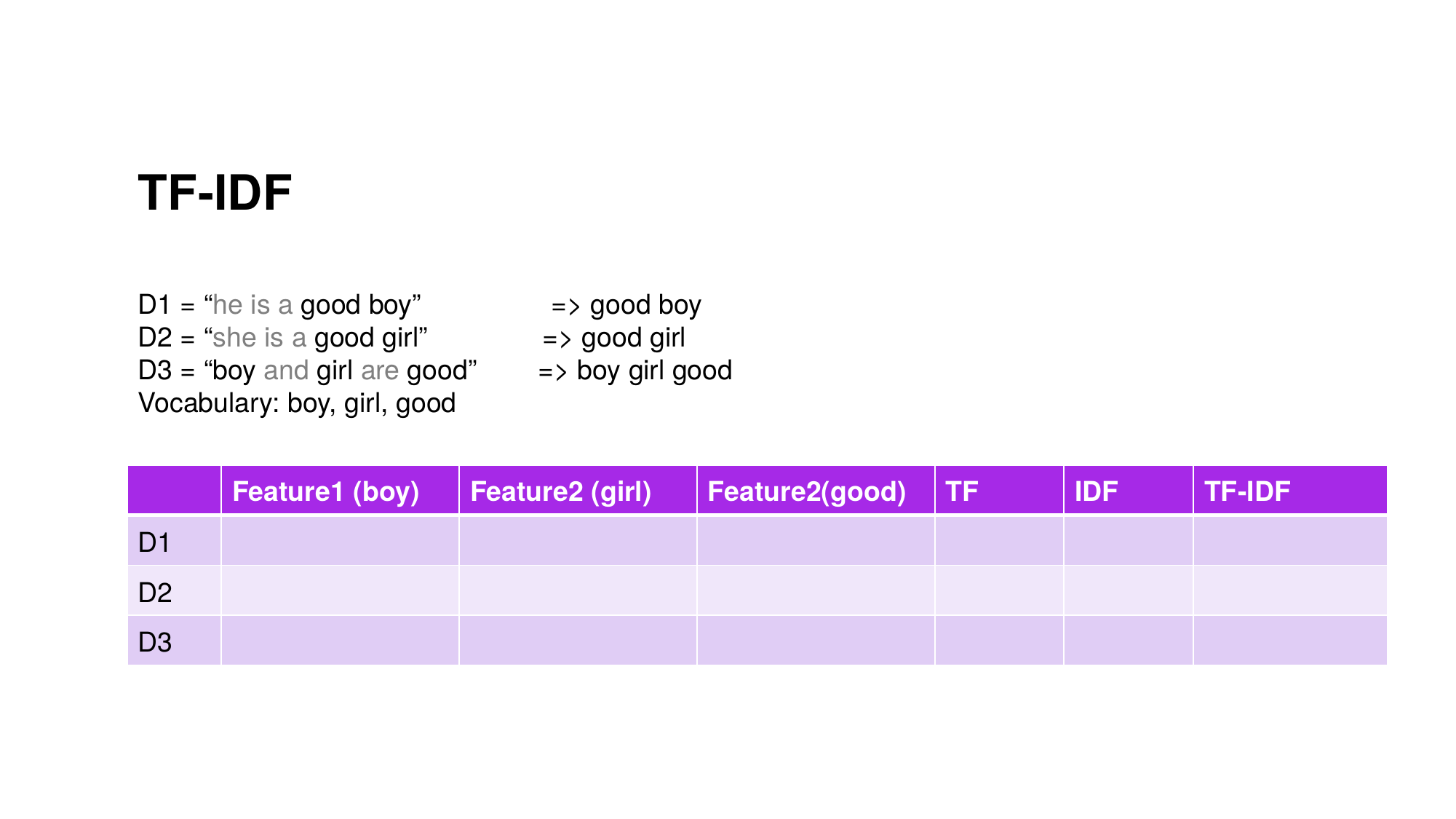

# TF-IDF
D1 = “he is a good boy”                 => good boy
D2 = “she is a good girl”               => good girl
D3 = “boy and girl are good”        => boy girl good
Vocabulary: boy, girl, good
|  | Feature1 (boy) | Feature2 (girl) | Feature2(good) | TF | IDF | TF-IDF |
| --- | --- | --- | --- | --- | --- | --- |
| D1 |  |  |  |  |  |  |
| D2 |  |  |  |  |  |  |
| D3 |  |  |  |  |  |  |